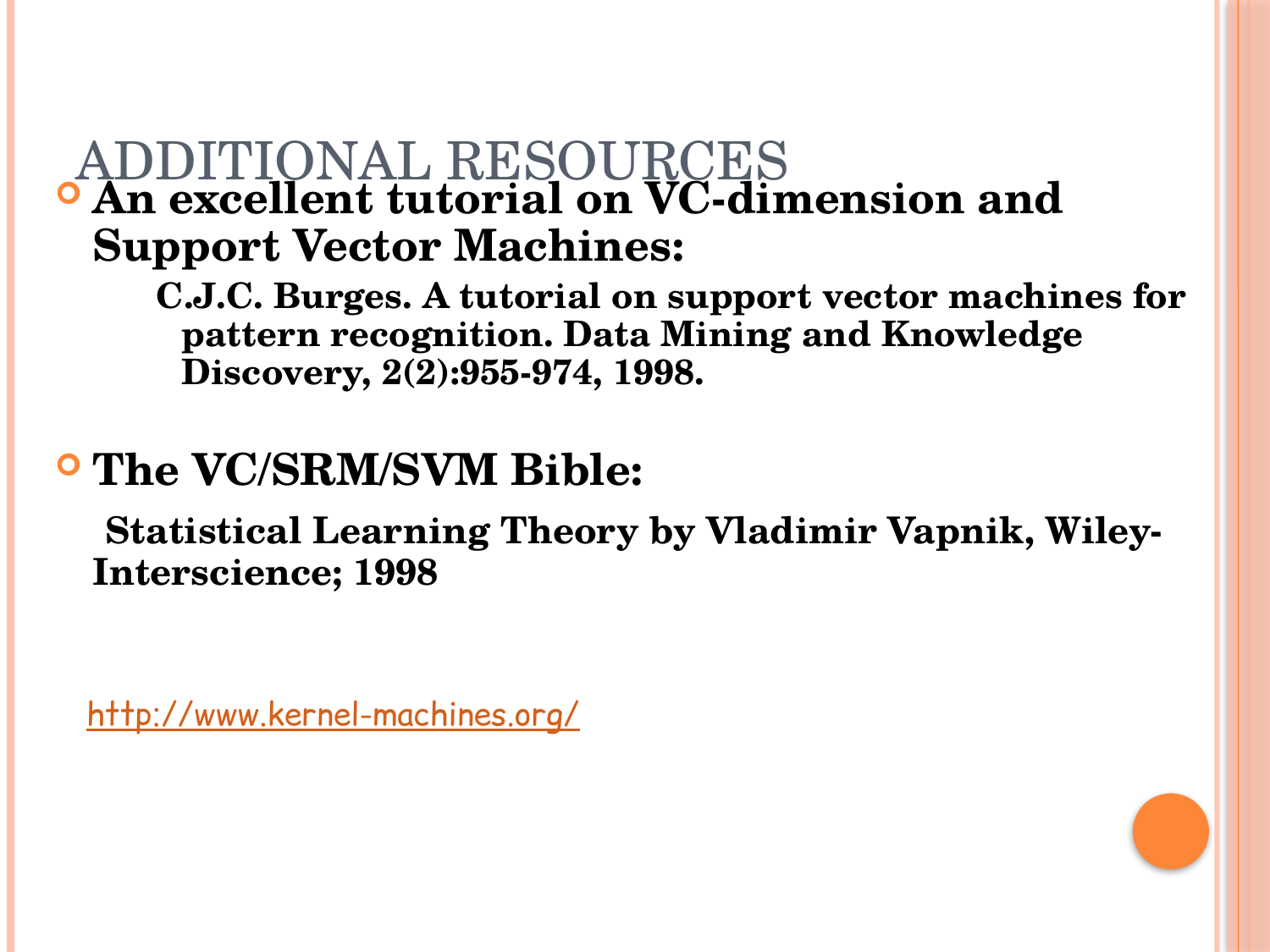

# Additional Resources
An excellent tutorial on VC-dimension and Support Vector Machines:
C.J.C. Burges. A tutorial on support vector machines for pattern recognition. Data Mining and Knowledge Discovery, 2(2):955-974, 1998.

The VC/SRM/SVM Bible:
    Statistical Learning Theory by Vladimir Vapnik, Wiley-Interscience; 1998

http://www.kernel-machines.org/